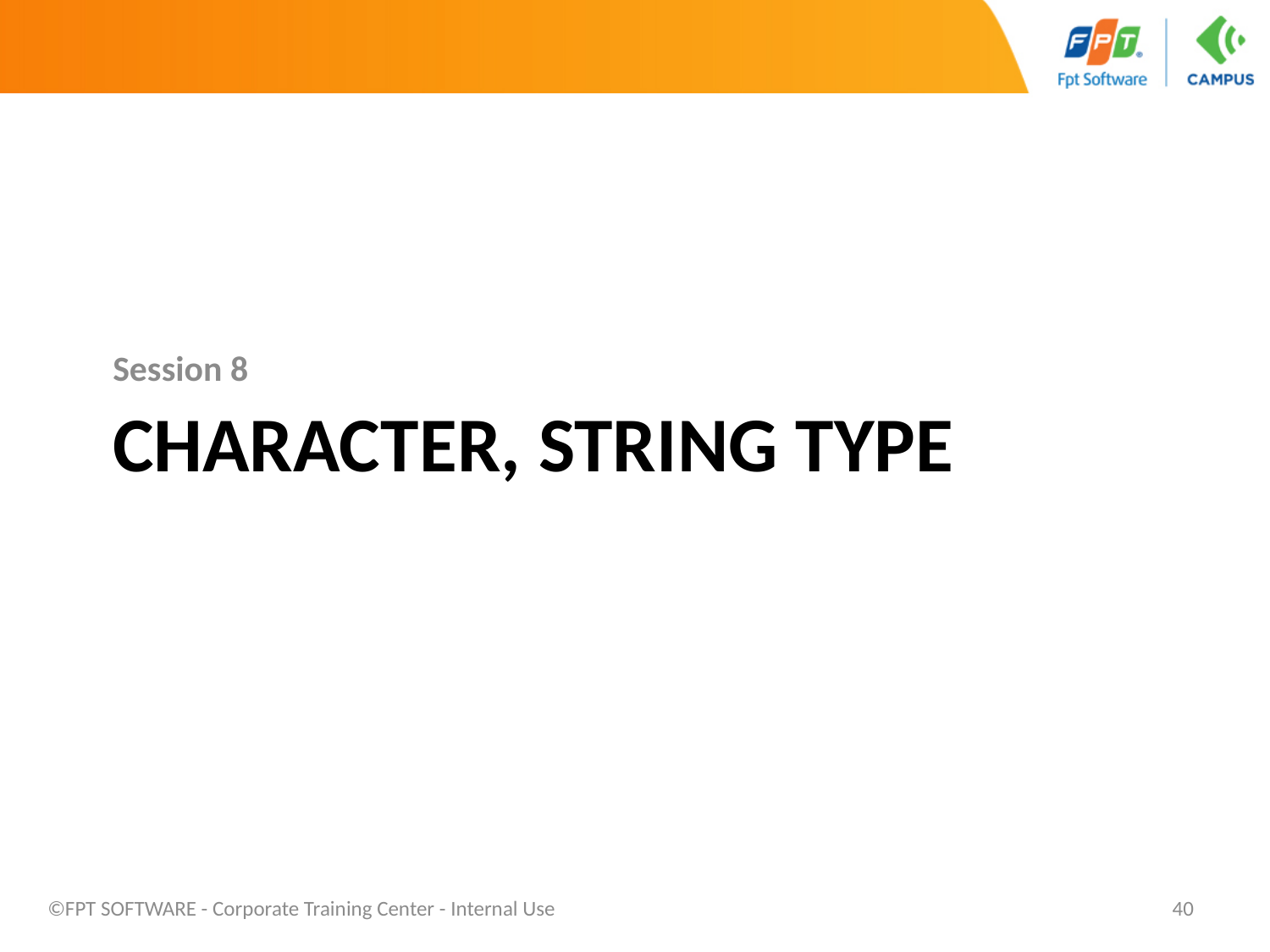

Session 8
Character, String type
©FPT SOFTWARE - Corporate Training Center - Internal Use
40